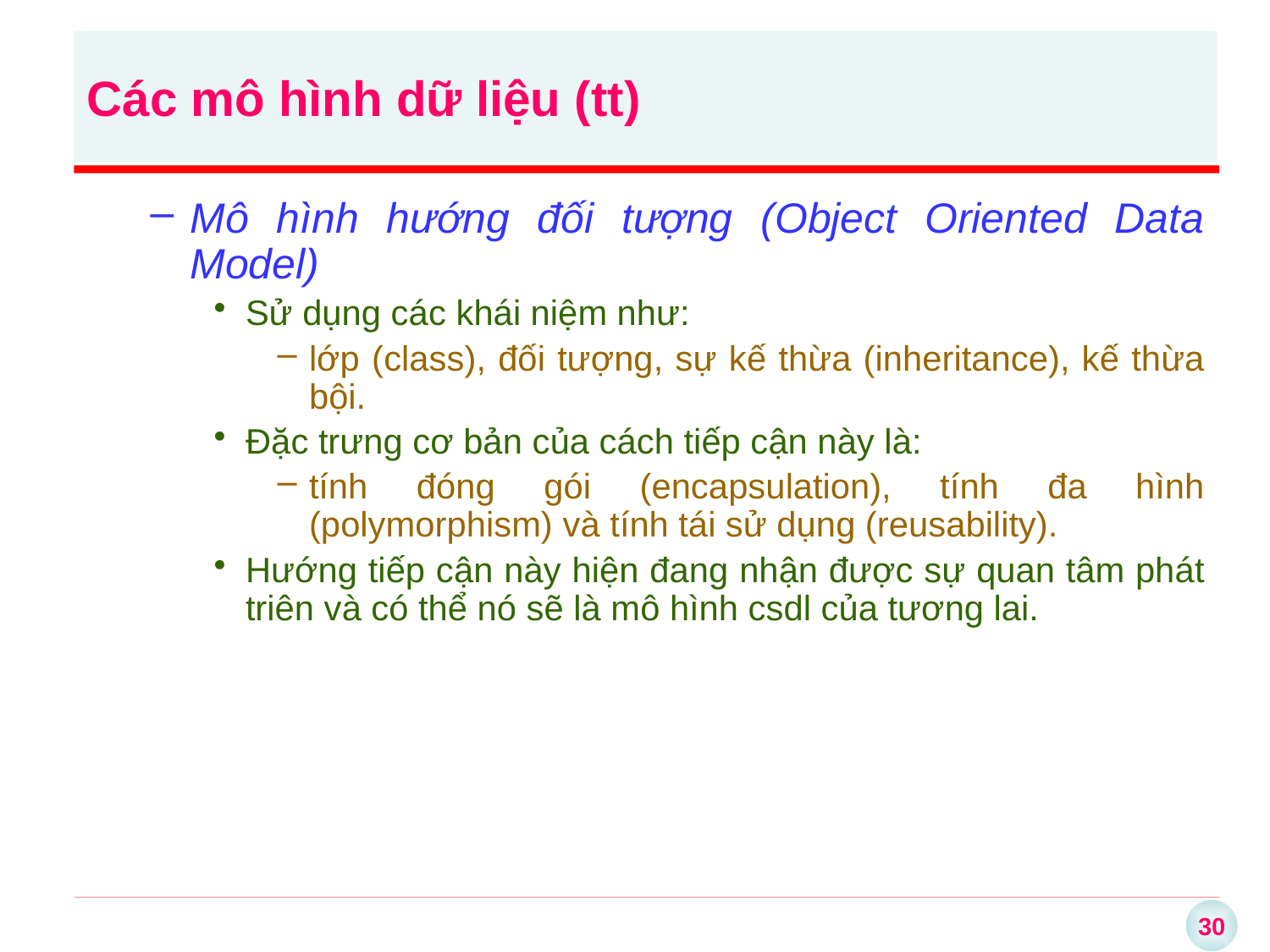

Các mô hình dữ liệu (tt)
Mô hình hướng đối tượng (Object Oriented Data Model)
Sử dụng các khái niệm như:
lớp (class), đối tượng, sự kế thừa (inheritance), kế thừa bội.
Đặc trưng cơ bản của cách tiếp cận này là:
tính đóng gói (encapsulation), tính đa hình (polymorphism) và tính tái sử dụng (reusability).
Hướng tiếp cận này hiện đang nhận được sự quan tâm phát triên và có thể nó sẽ là mô hình csdl của tương lai.